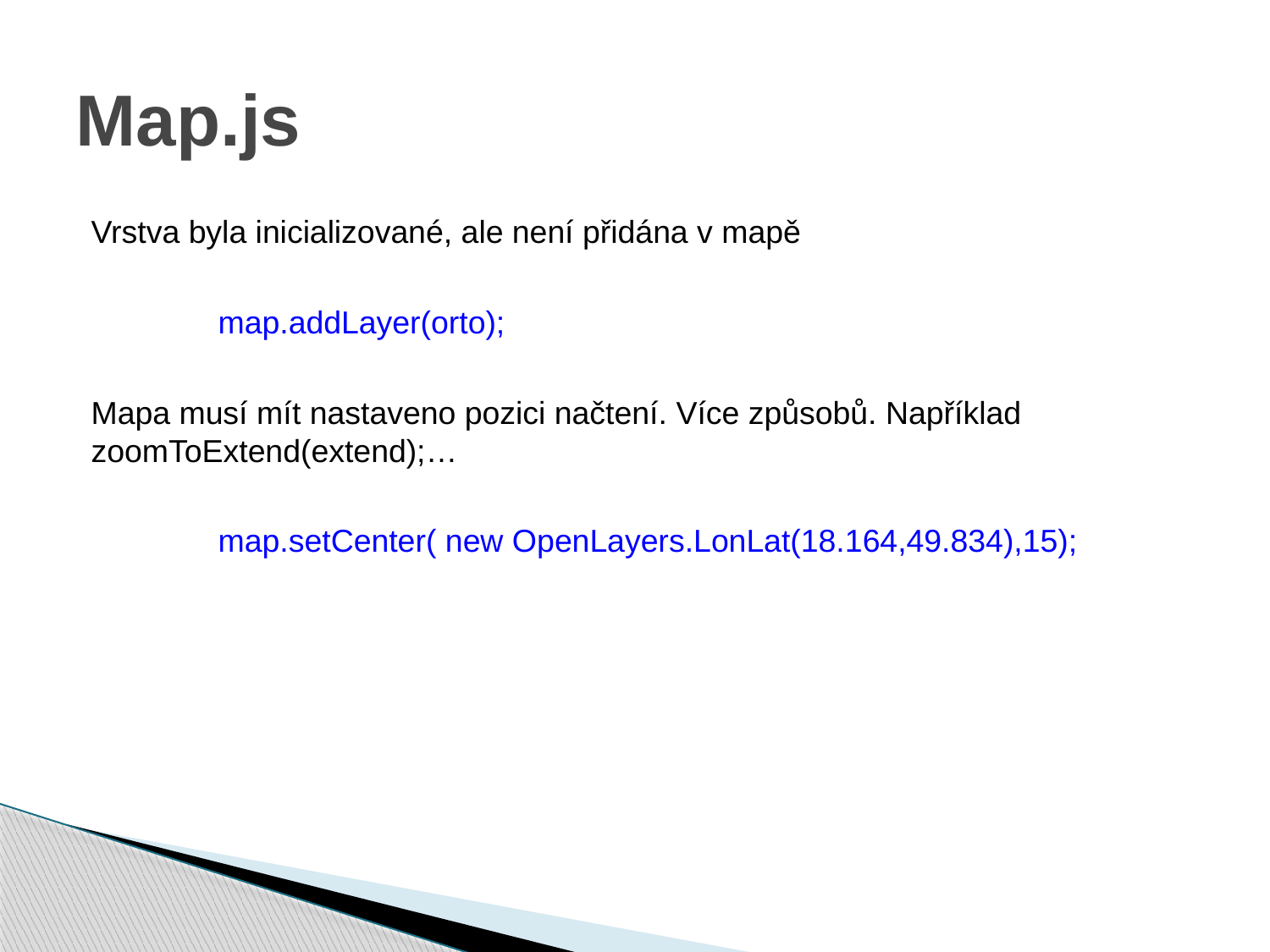

# Map.js
Vrstva byla inicializované, ale není přidána v mapě

	map.addLayer(orto);

Mapa musí mít nastaveno pozici načtení. Více způsobů. Například zoomToExtend(extend);…

	map.setCenter( new OpenLayers.LonLat(18.164,49.834),15);